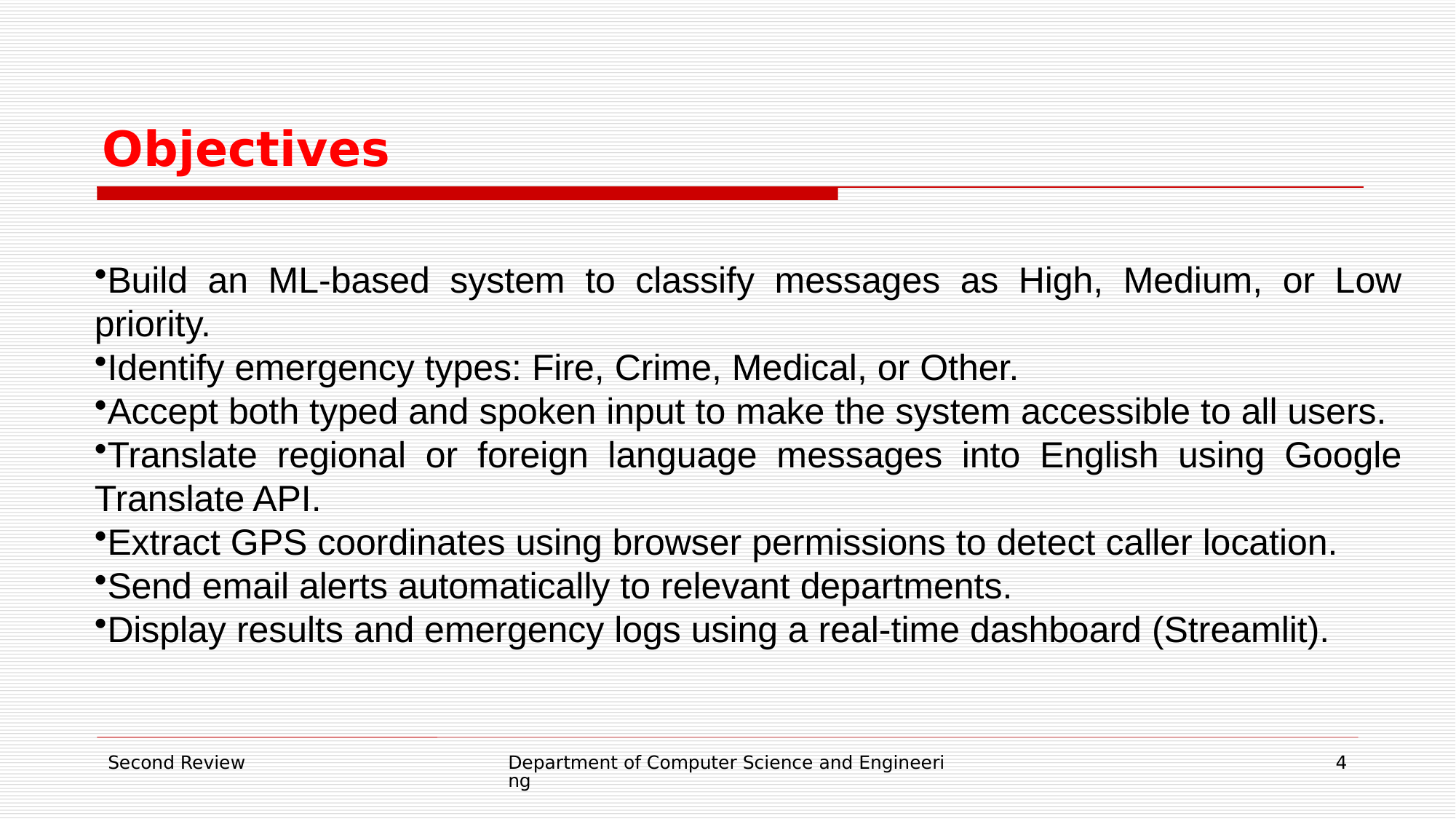

# Objectives
Build an ML-based system to classify messages as High, Medium, or Low priority.
Identify emergency types: Fire, Crime, Medical, or Other.
Accept both typed and spoken input to make the system accessible to all users.
Translate regional or foreign language messages into English using Google Translate API.
Extract GPS coordinates using browser permissions to detect caller location.
Send email alerts automatically to relevant departments.
Display results and emergency logs using a real-time dashboard (Streamlit).
Second Review
Department of Computer Science and Engineering
4